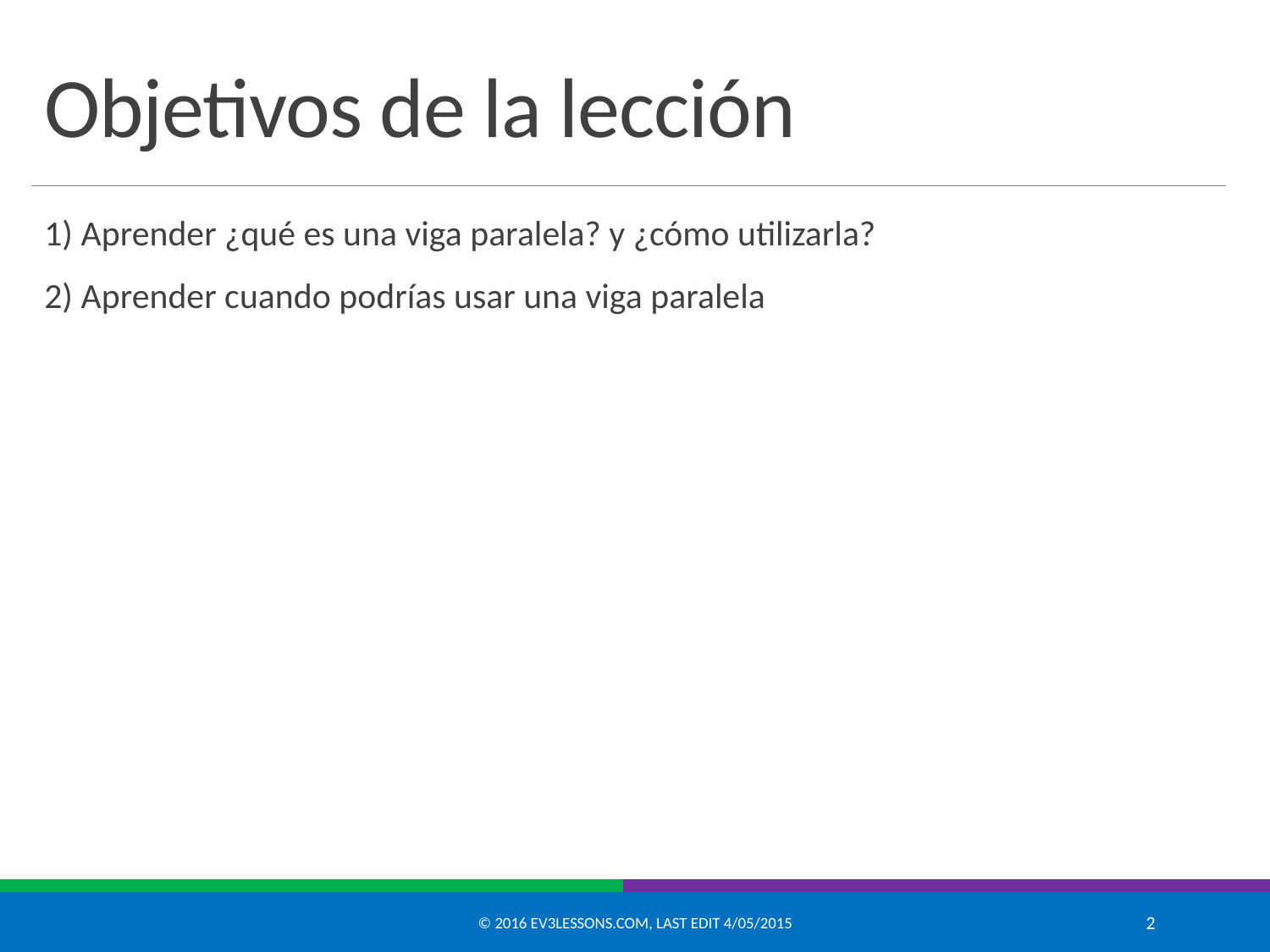

# Objetivos de la lección
1) Aprender ¿qué es una viga paralela? y ¿cómo utilizarla?
2) Aprender cuando podrías usar una viga paralela

© 2016 EV3Lessons.com, Last edit 4/05/2015
2